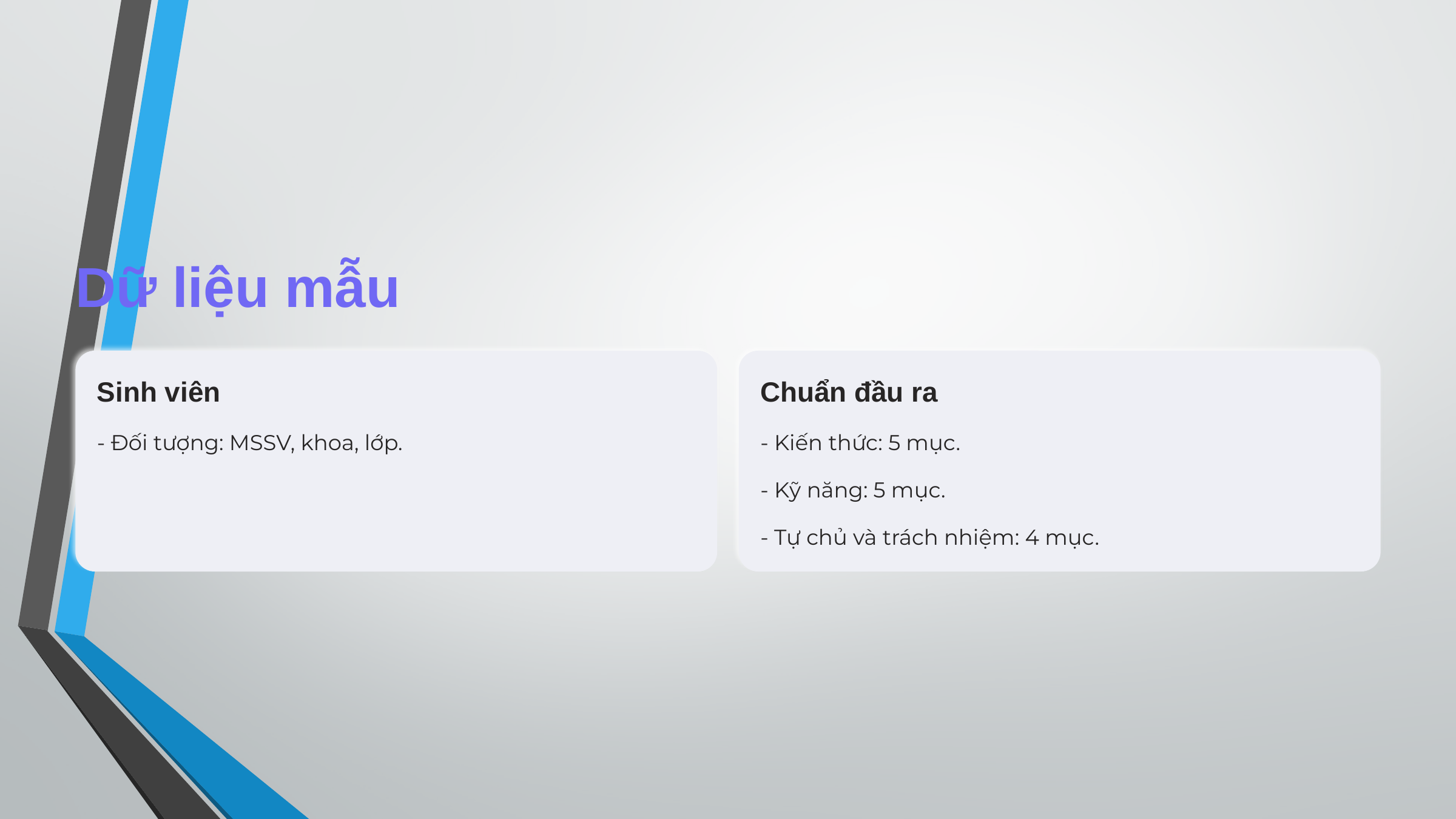

Dữ liệu mẫu

Sinh viên
Chuẩn đầu ra
- Đối tượng: MSSV, khoa, lớp.
- Kiến thức: 5 mục.
- Kỹ năng: 5 mục.
- Tự chủ và trách nhiệm: 4 mục.